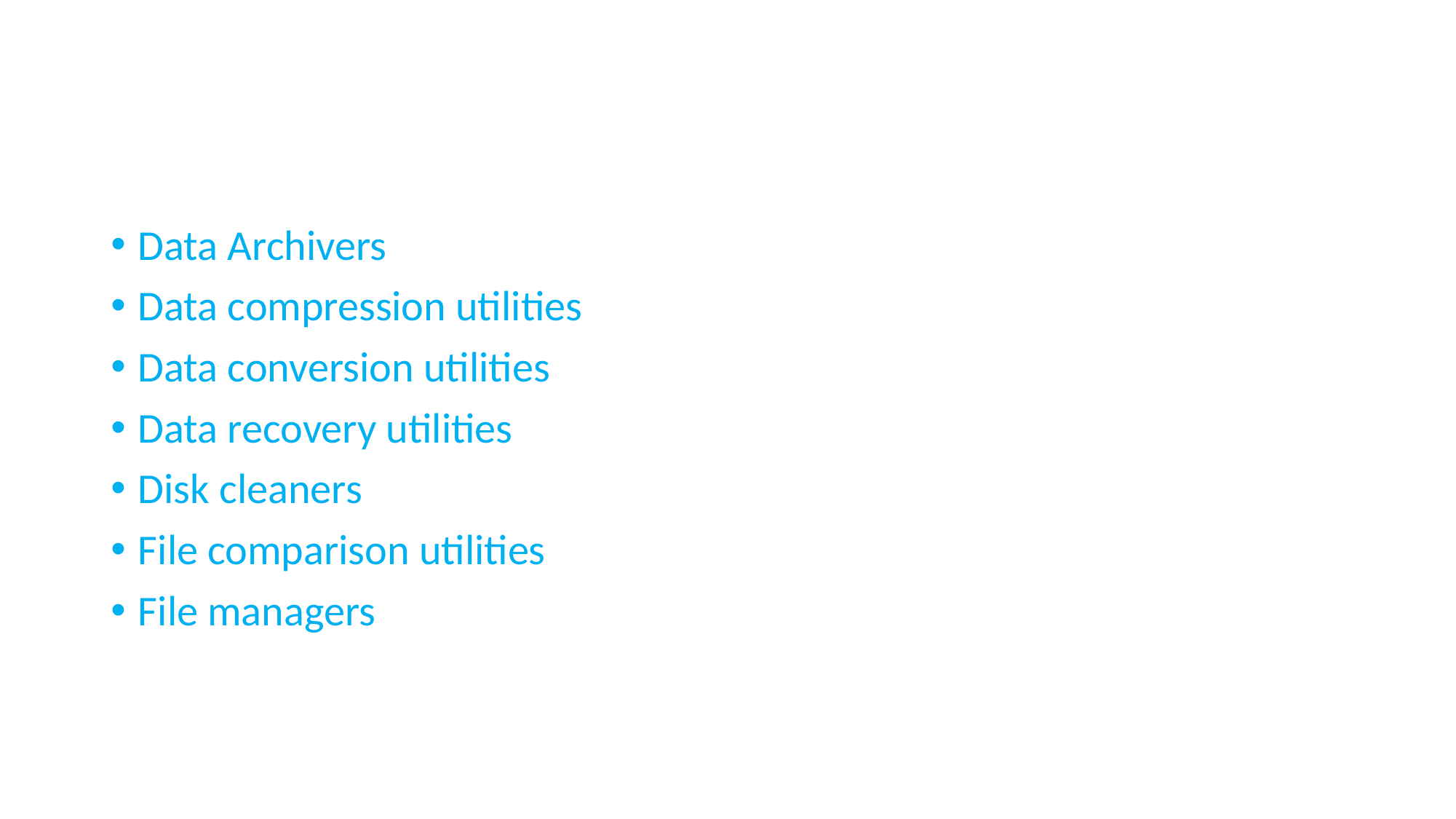

#
Data Archivers
Data compression utilities
Data conversion utilities
Data recovery utilities
Disk cleaners
File comparison utilities
File managers